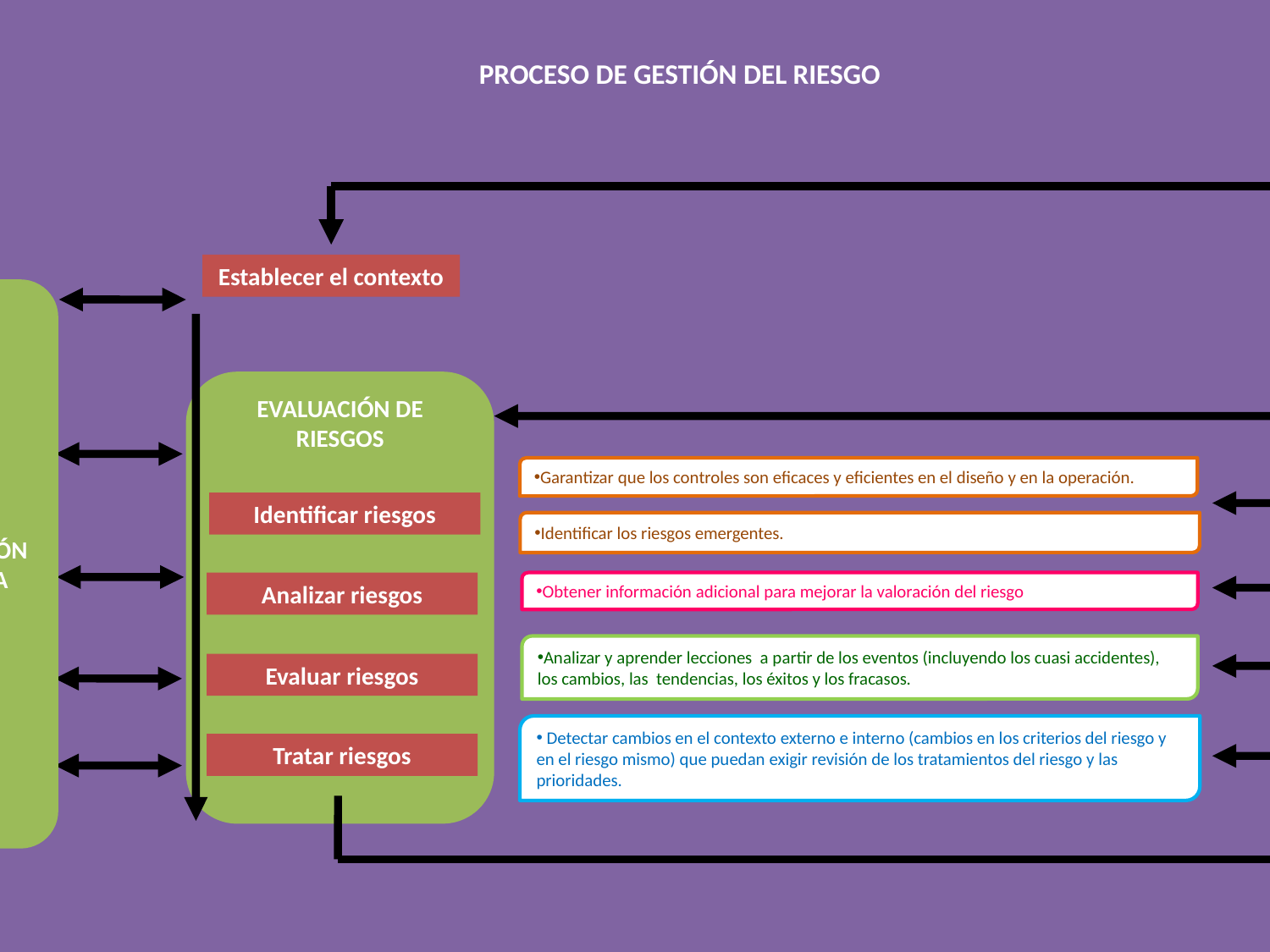

PROCESO DE GESTIÓN DEL RIESGO

MONITOREO
Y REVISIÓN
Establecer el contexto
COMUNICACIÓN
Y CONSULTA

EVALUACIÓN DE RIESGOS

Garantizar que los controles son eficaces y eficientes en el diseño y en la operación.
Identificar riesgos

Identificar los riesgos emergentes.
Obtener información adicional para mejorar la valoración del riesgo
Analizar riesgos

Analizar y aprender lecciones  a partir de los eventos (incluyendo los cuasi accidentes), los cambios, las  tendencias, los éxitos y los fracasos.
Evaluar riesgos

 Detectar cambios en el contexto externo e interno (cambios en los criterios del riesgo y en el riesgo mismo) que puedan exigir revisión de los tratamientos del riesgo y las prioridades.
Tratar riesgos